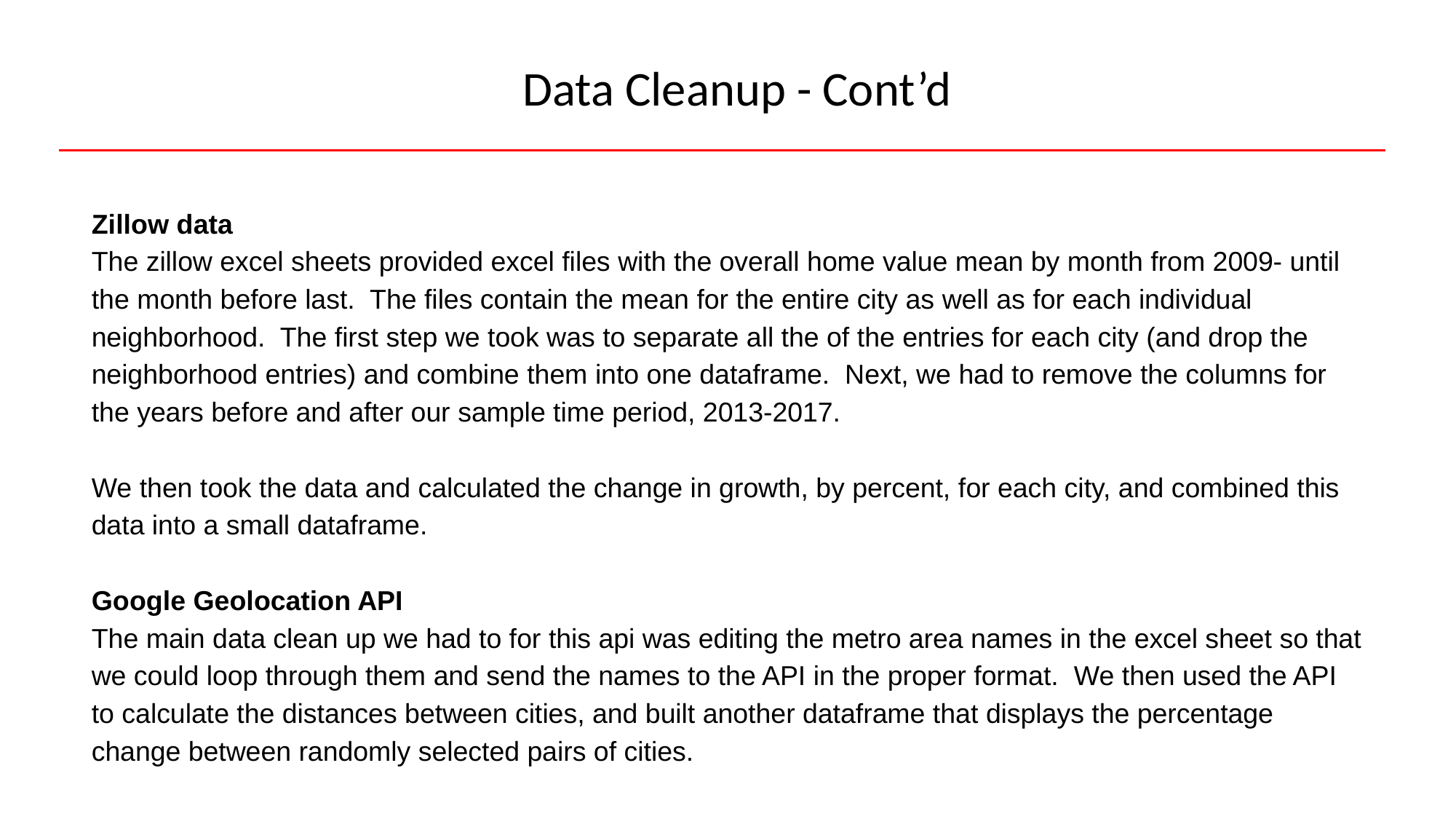

# Data Cleanup - Cont’d
Zillow data
The zillow excel sheets provided excel files with the overall home value mean by month from 2009- until the month before last.  The files contain the mean for the entire city as well as for each individual neighborhood.  The first step we took was to separate all the of the entries for each city (and drop the neighborhood entries) and combine them into one dataframe.  Next, we had to remove the columns for the years before and after our sample time period, 2013-2017.

We then took the data and calculated the change in growth, by percent, for each city, and combined this data into a small dataframe.
Google Geolocation API
The main data clean up we had to for this api was editing the metro area names in the excel sheet so that we could loop through them and send the names to the API in the proper format.  We then used the API to calculate the distances between cities, and built another dataframe that displays the percentage change between randomly selected pairs of cities.